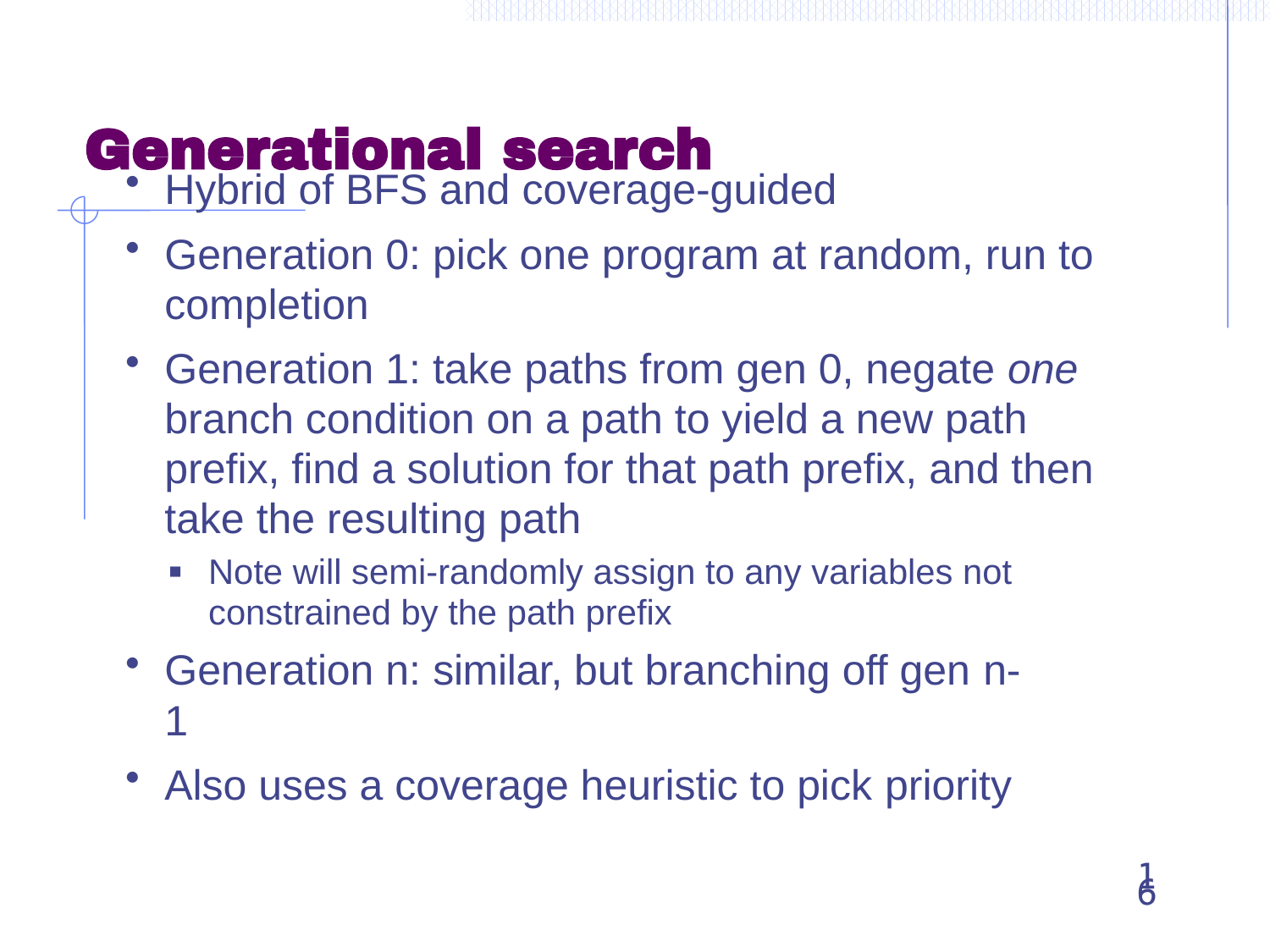

# Generational search
Hybrid of BFS and coverage-guided
Generation 0: pick one program at random, run to  completion
Generation 1: take paths from gen 0, negate one  branch condition on a path to yield a new path  prefix, find a solution for that path prefix, and then  take the resulting path
Note will semi-randomly assign to any variables not  constrained by the path prefix
Generation n: similar, but branching off gen n-1
Also uses a coverage heuristic to pick priority
■
16